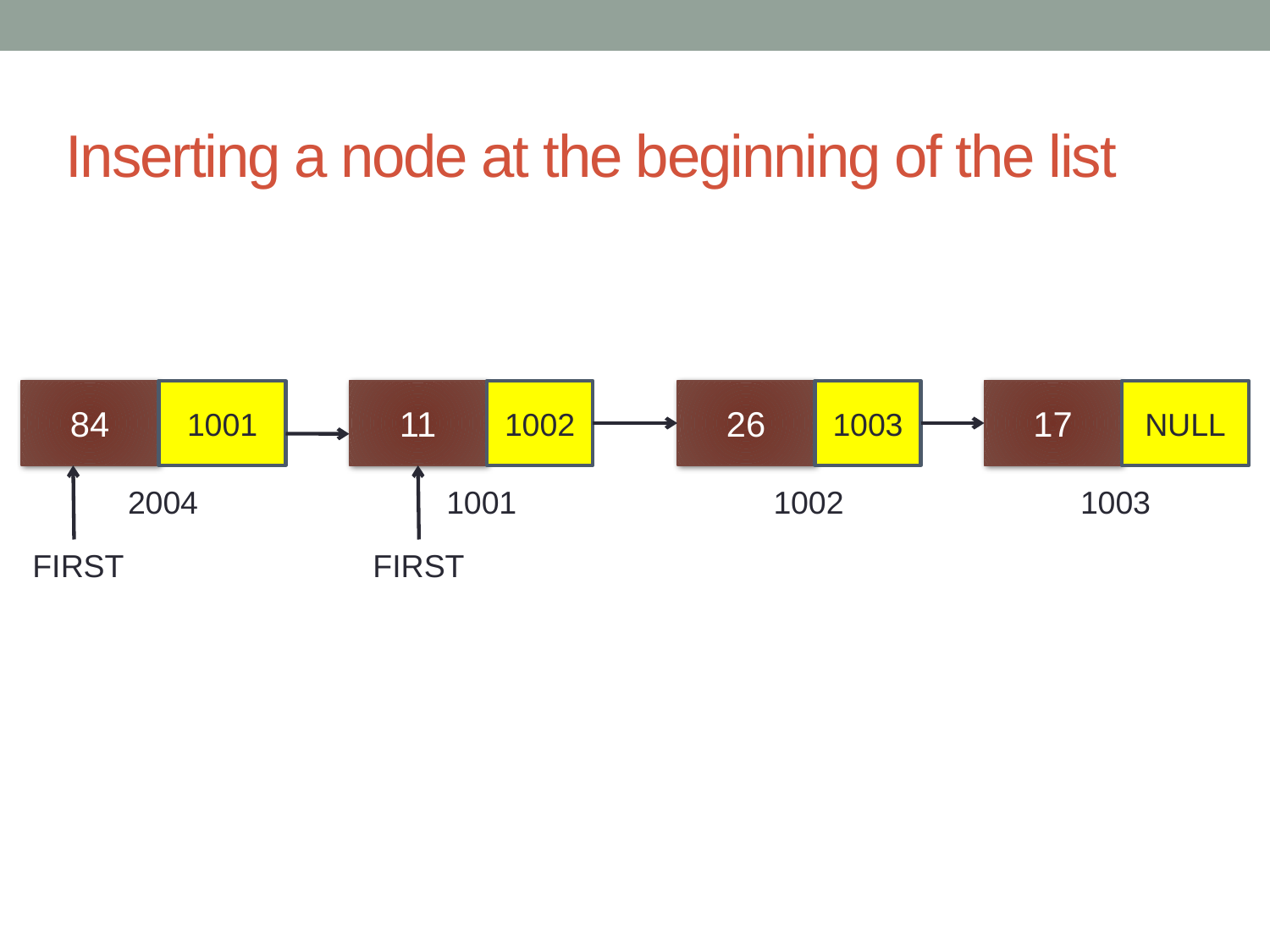

# Inserting a node at the beginning of the list
84
1001
11
1002
26
1003
17
NULL
2004
1001
1002
1003
FIRST
FIRST